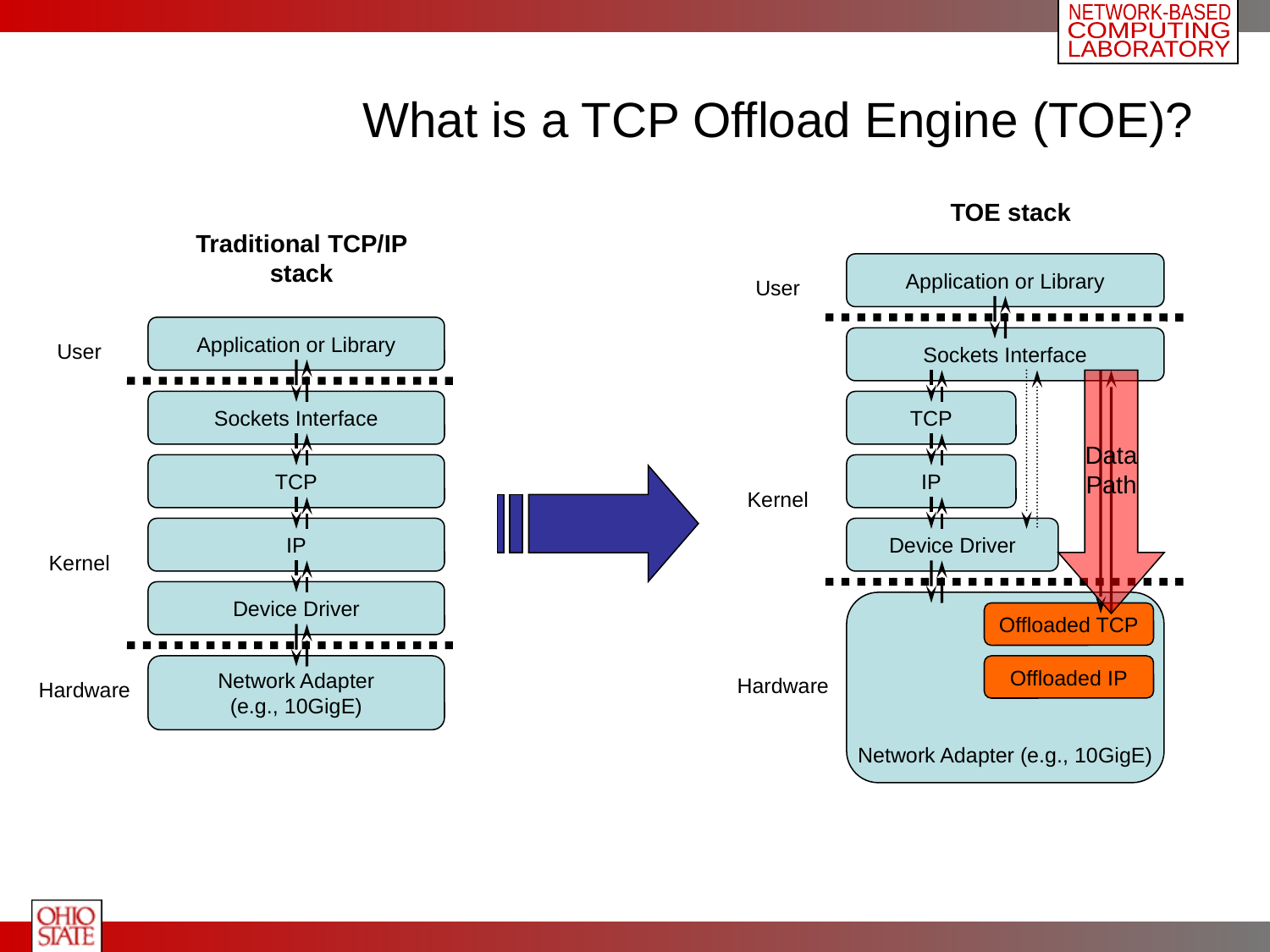

# What is a TCP Offload Engine (TOE)?
TOE stack
Traditional TCP/IP stack
Application or Library
User

Application or Library

Sockets Interface
User

Data Path

Sockets Interface
TCP

TCP
IP

Kernel

IP
Device Driver
Kernel

Device Driver

Network Adapter (e.g., 10GigE)
Offloaded TCP

Network Adapter
(e.g., 10GigE)
Offloaded IP
Hardware
Hardware